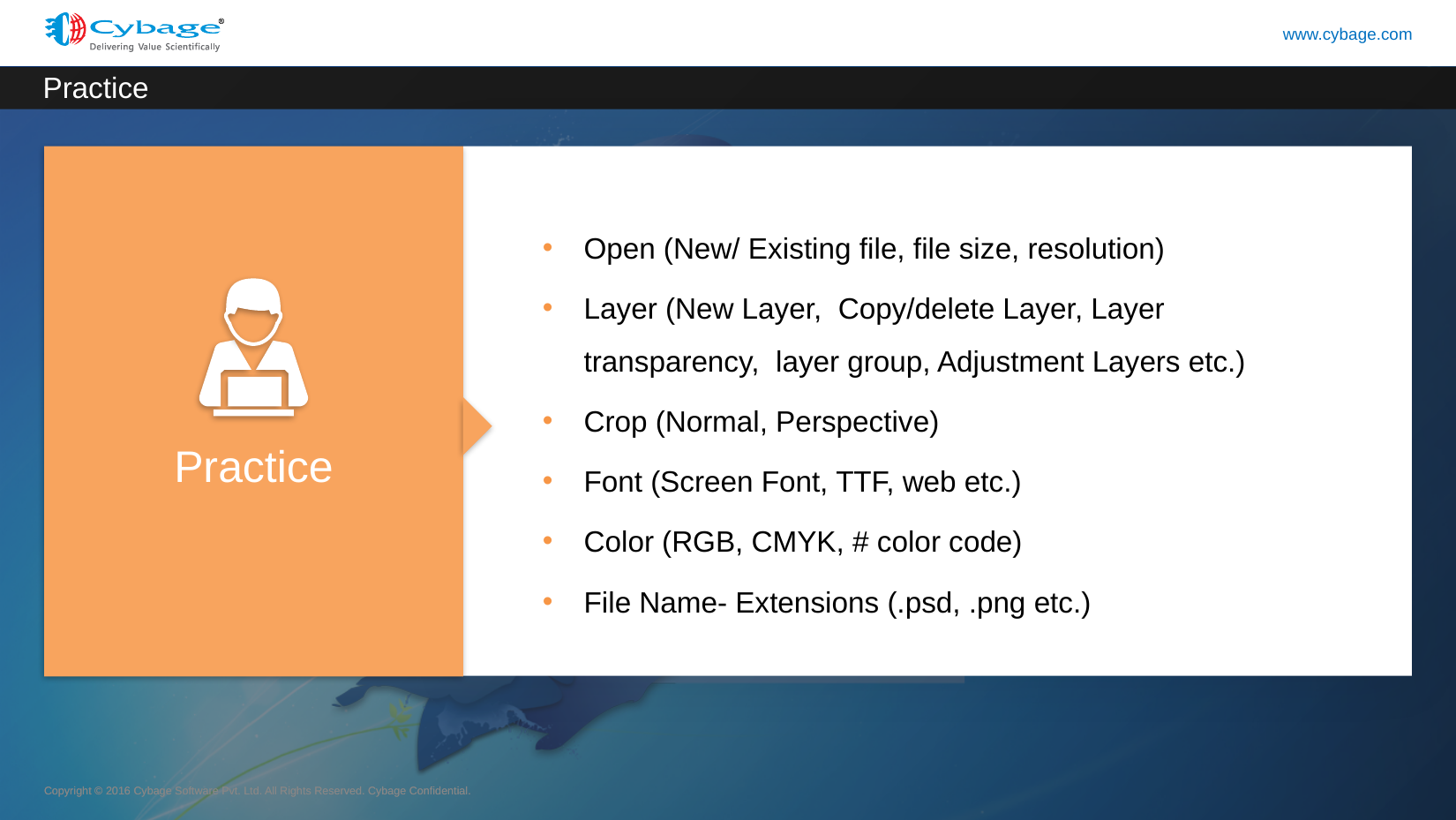

Practice

Practice

Open (New/ Existing file, file size, resolution)
Layer (New Layer,  Copy/delete Layer, Layer transparency,  layer group, Adjustment Layers etc.)
Crop (Normal, Perspective)
Font (Screen Font, TTF, web etc.)
Color (RGB, CMYK, # color code)
File Name- Extensions (.psd, .png etc.)